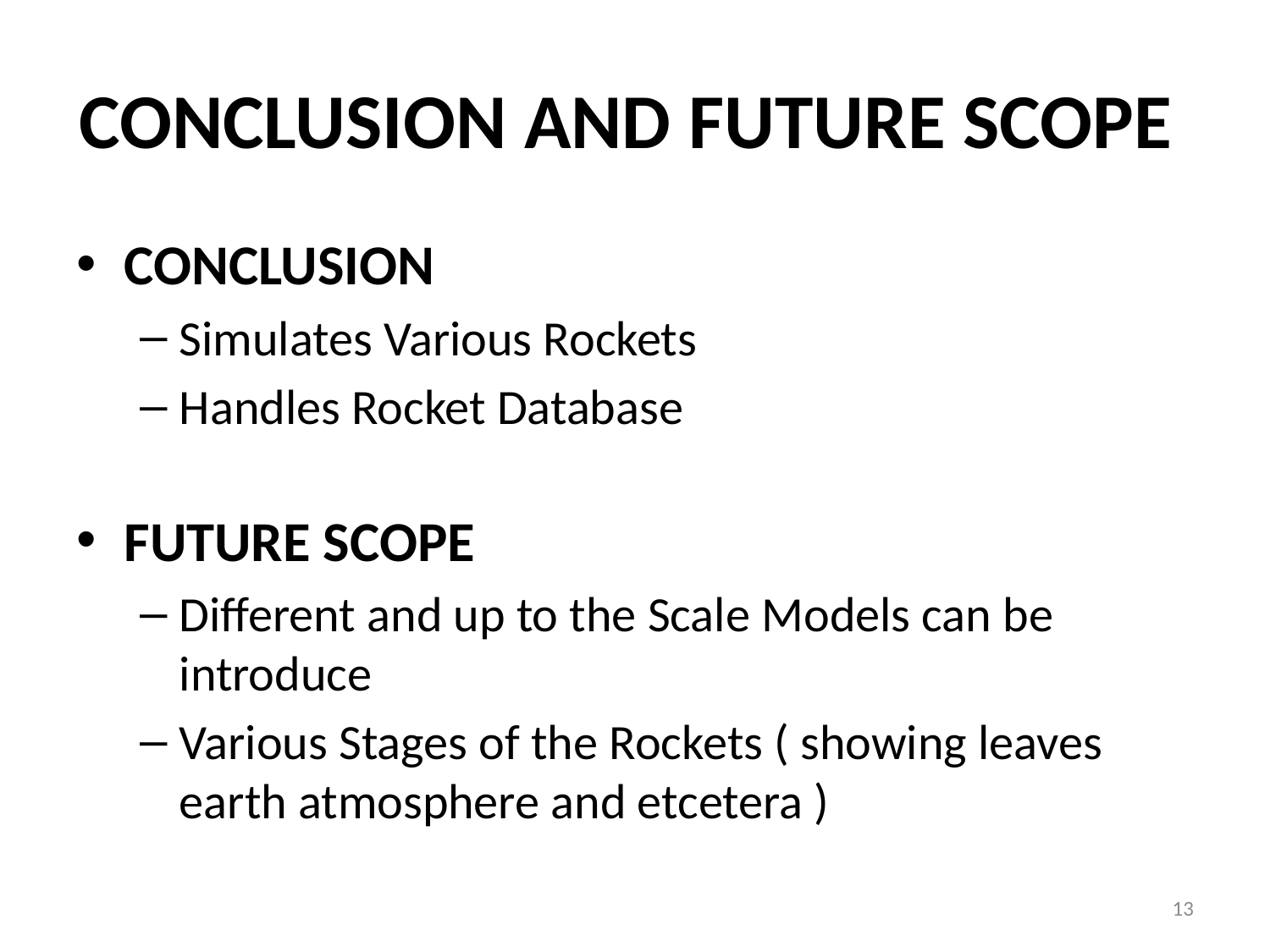

# Conclusion and Future Scope
Conclusion
Simulates Various Rockets
Handles Rocket Database

Future Scope
Different and up to the Scale Models can be introduce
Various Stages of the Rockets ( showing leaves earth atmosphere and etcetera )

13